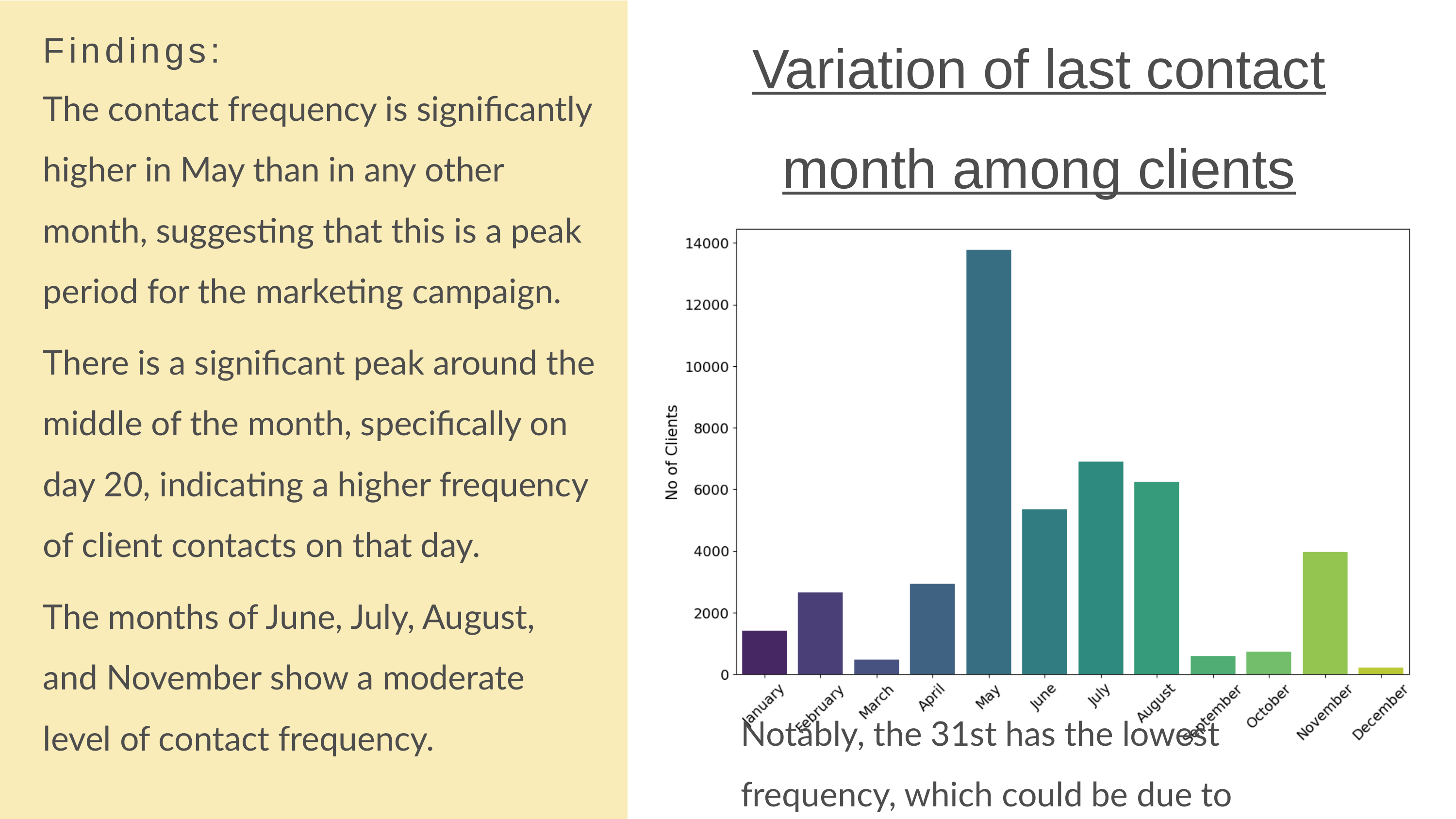

Variation of last contact month among clients

Findings:
The contact frequency is significantly higher in May than in any other month, suggesting that this is a peak period for the marketing campaign.

There is a significant peak around the middle of the month, specifically on day 20, indicating a higher frequency of client contacts on that day.
The months of June, July, August, and November show a moderate level of contact frequency.
Notably, the 31st has the lowest frequency, which could be due to fewer months having this date.